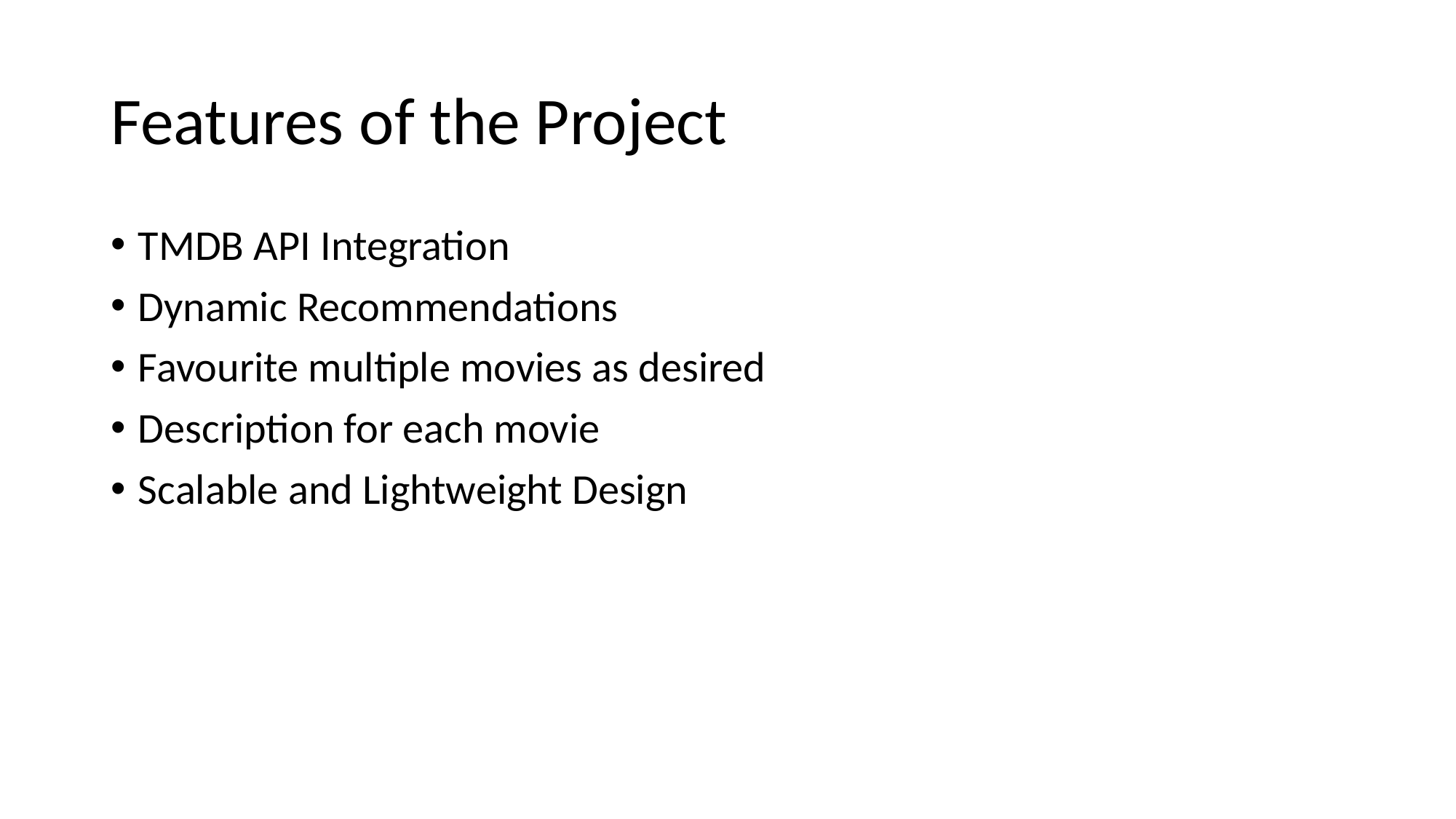

# Features of the Project
TMDB API Integration
Dynamic Recommendations
Favourite multiple movies as desired
Description for each movie
Scalable and Lightweight Design